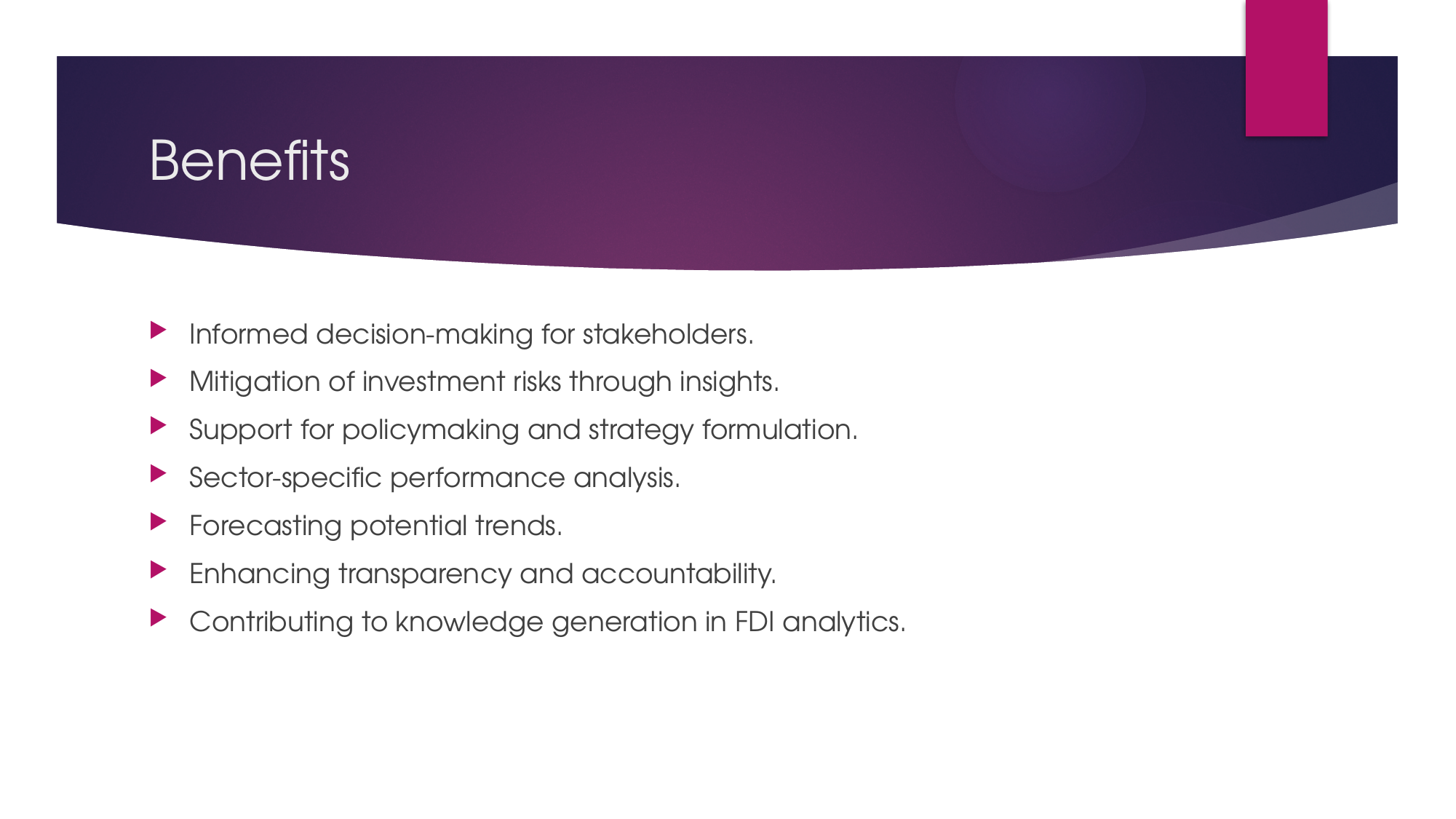

# Benefits
Informed decision-making for stakeholders.
Mitigation of investment risks through insights.
Support for policymaking and strategy formulation.
Sector-specific performance analysis.
Forecasting potential trends.
Enhancing transparency and accountability.
Contributing to knowledge generation in FDI analytics.